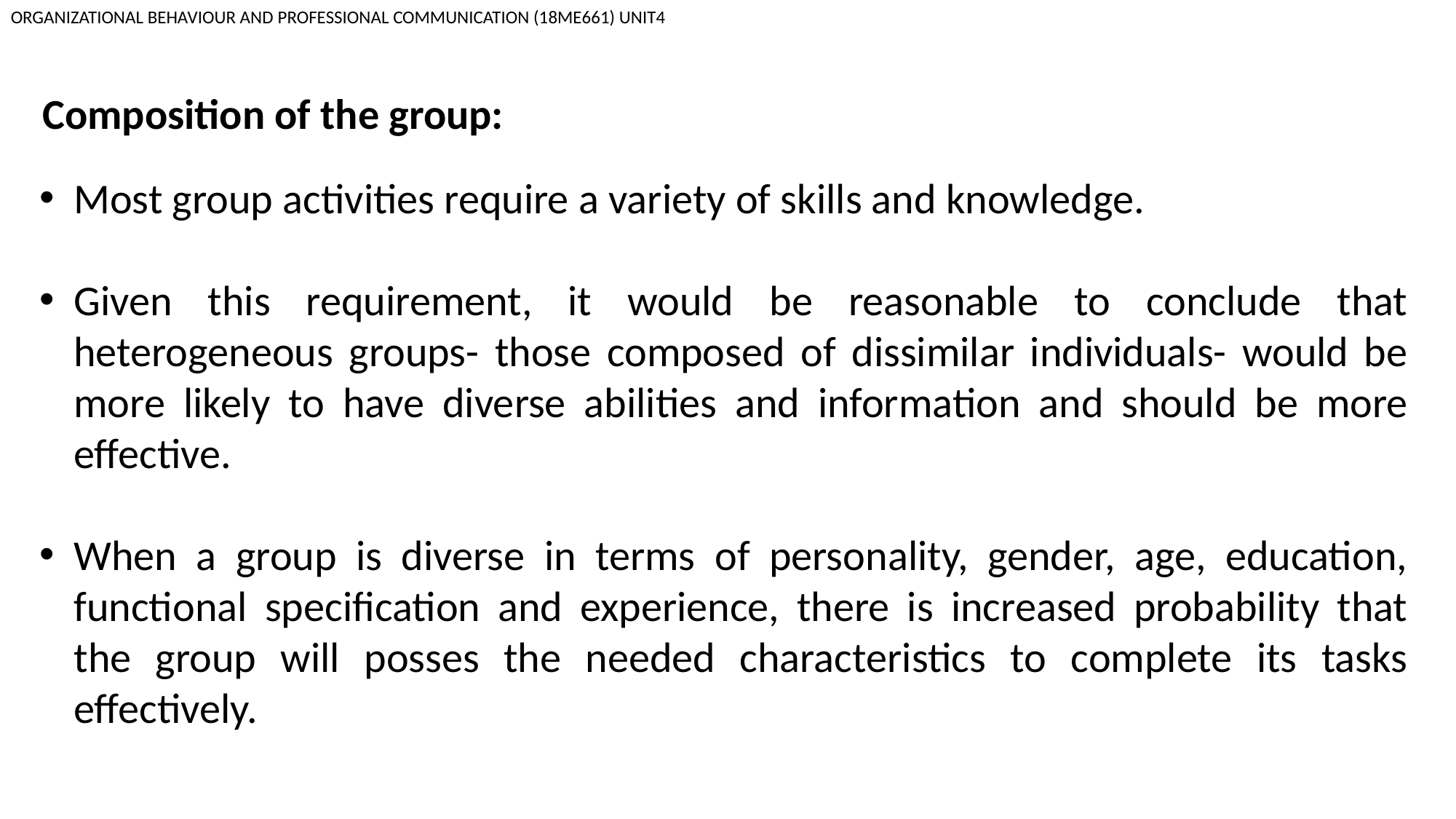

ORGANIZATIONAL BEHAVIOUR AND PROFESSIONAL COMMUNICATION (18ME661) UNIT4
Composition of the group:
Most group activities require a variety of skills and knowledge.

Given this requirement, it would be reasonable to conclude that heterogeneous groups- those composed of dissimilar individuals- would be more likely to have diverse abilities and information and should be more effective.

When a group is diverse in terms of personality, gender, age, education, functional specification and experience, there is increased probability that the group will posses the needed characteristics to complete its tasks effectively.